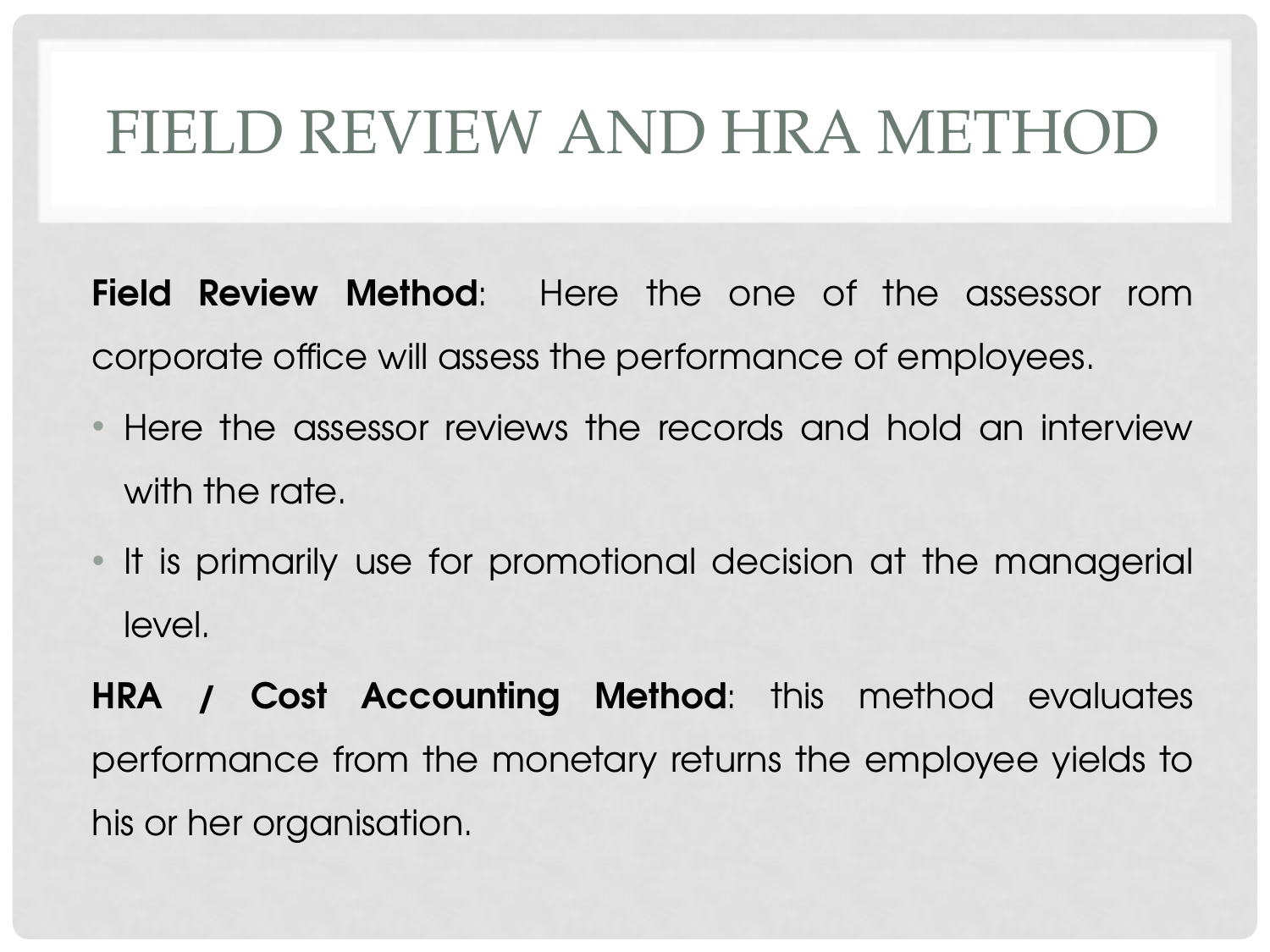

# Field review and hra method
Field Review Method:  Here the one of the assessor rom corporate office will assess the performance of employees.
Here the assessor reviews the records and hold an interview with the rate.
It is primarily use for promotional decision at the managerial level.
HRA / Cost Accounting Method: this method evaluates performance from the monetary returns the employee yields to his or her organisation.